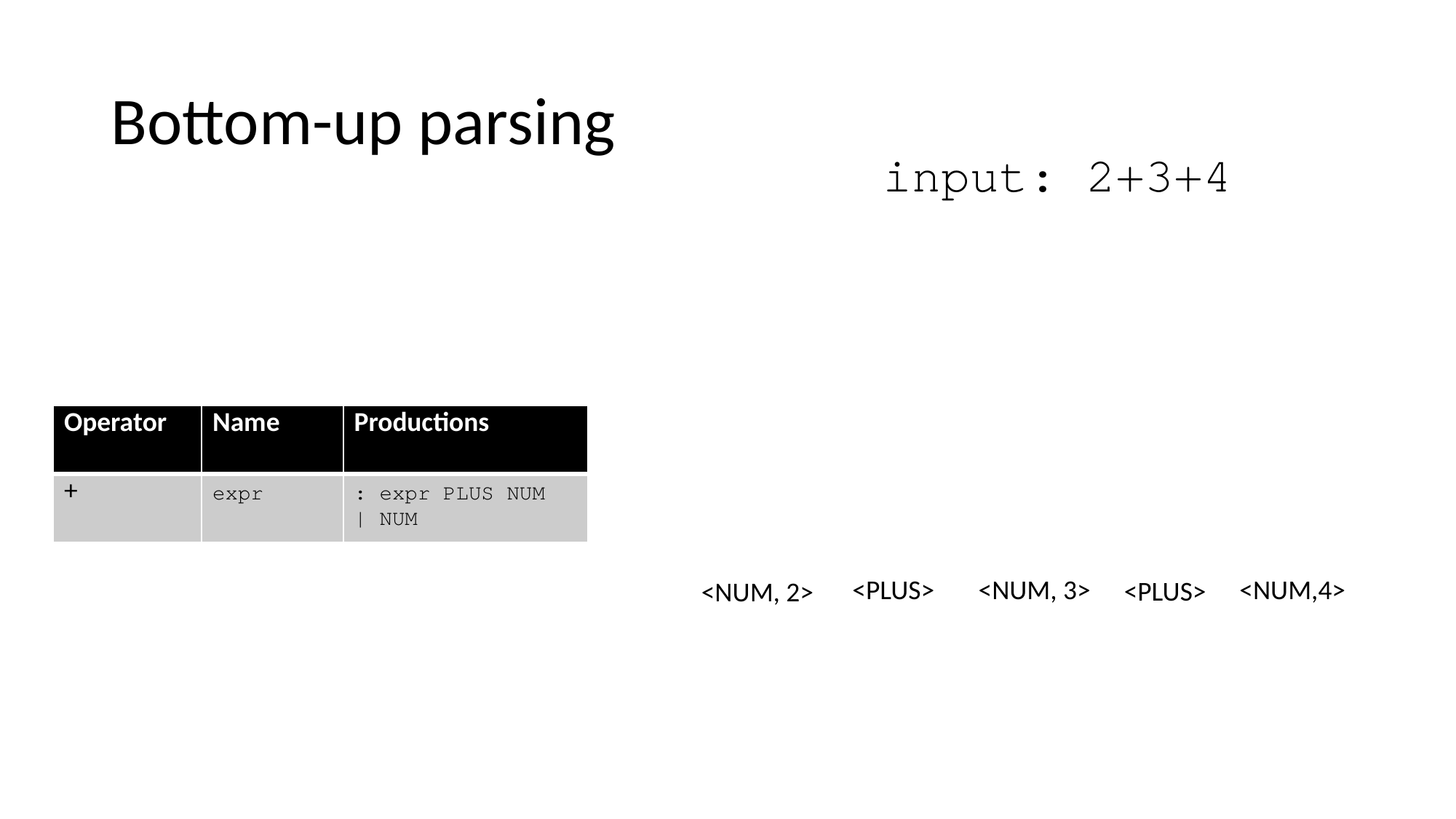

# Bottom-up parsing
input: 2+3+4
| Operator | Name | Productions |
| --- | --- | --- |
| + | expr | : expr PLUS NUM | NUM |
<PLUS>
<NUM, 3>
<NUM,4>
<PLUS>
<NUM, 2>